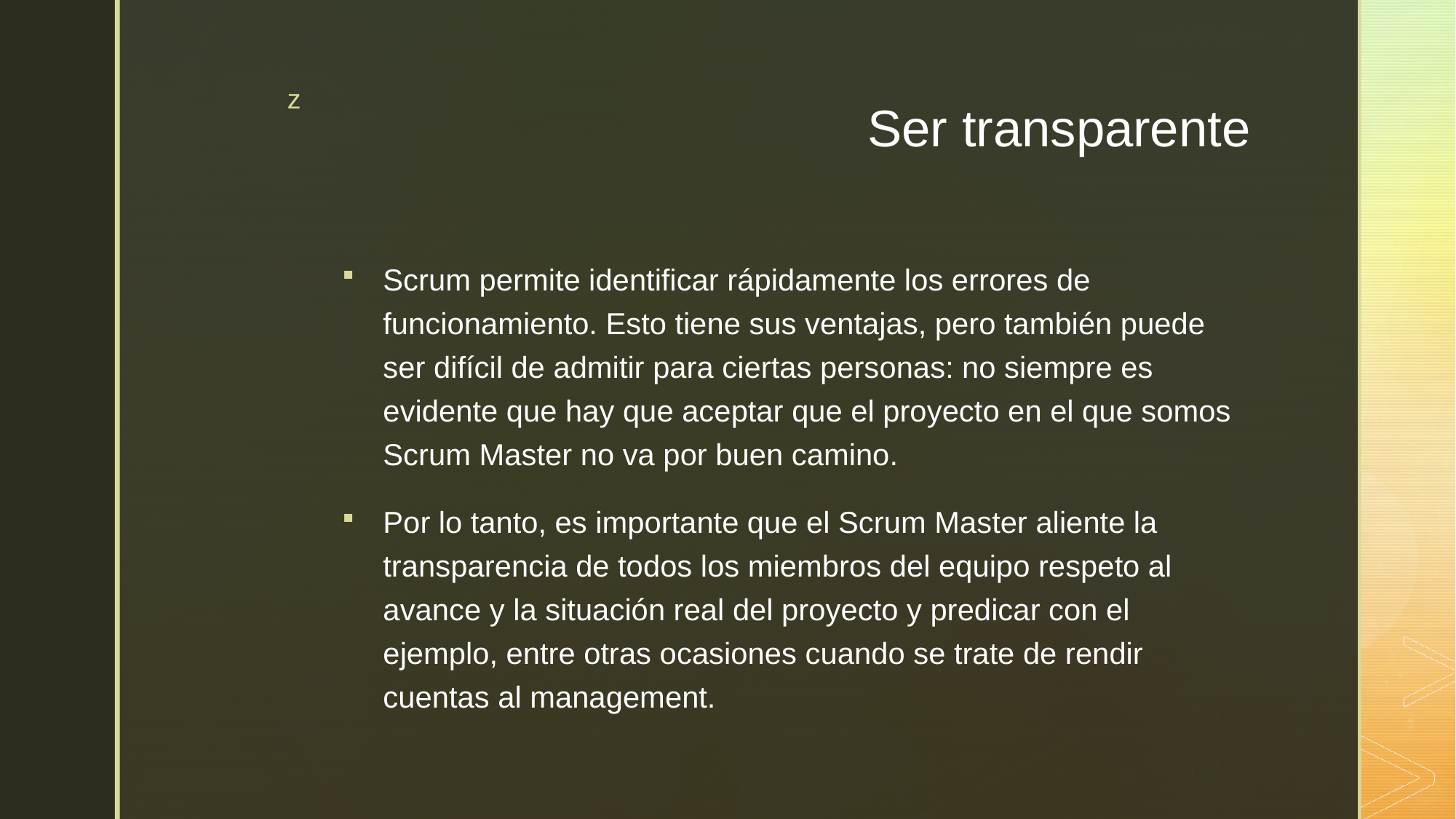

# Ser transparente
Scrum permite identificar rápidamente los errores de funcionamiento. Esto tiene sus ventajas, pero también puede ser difícil de admitir para ciertas personas: no siempre es evidente que hay que aceptar que el proyecto en el que somos Scrum Master no va por buen camino.
Por lo tanto, es importante que el Scrum Master aliente la transparencia de todos los miembros del equipo respeto al avance y la situación real del proyecto y predicar con el ejemplo, entre otras ocasiones cuando se trate de rendir cuentas al management.